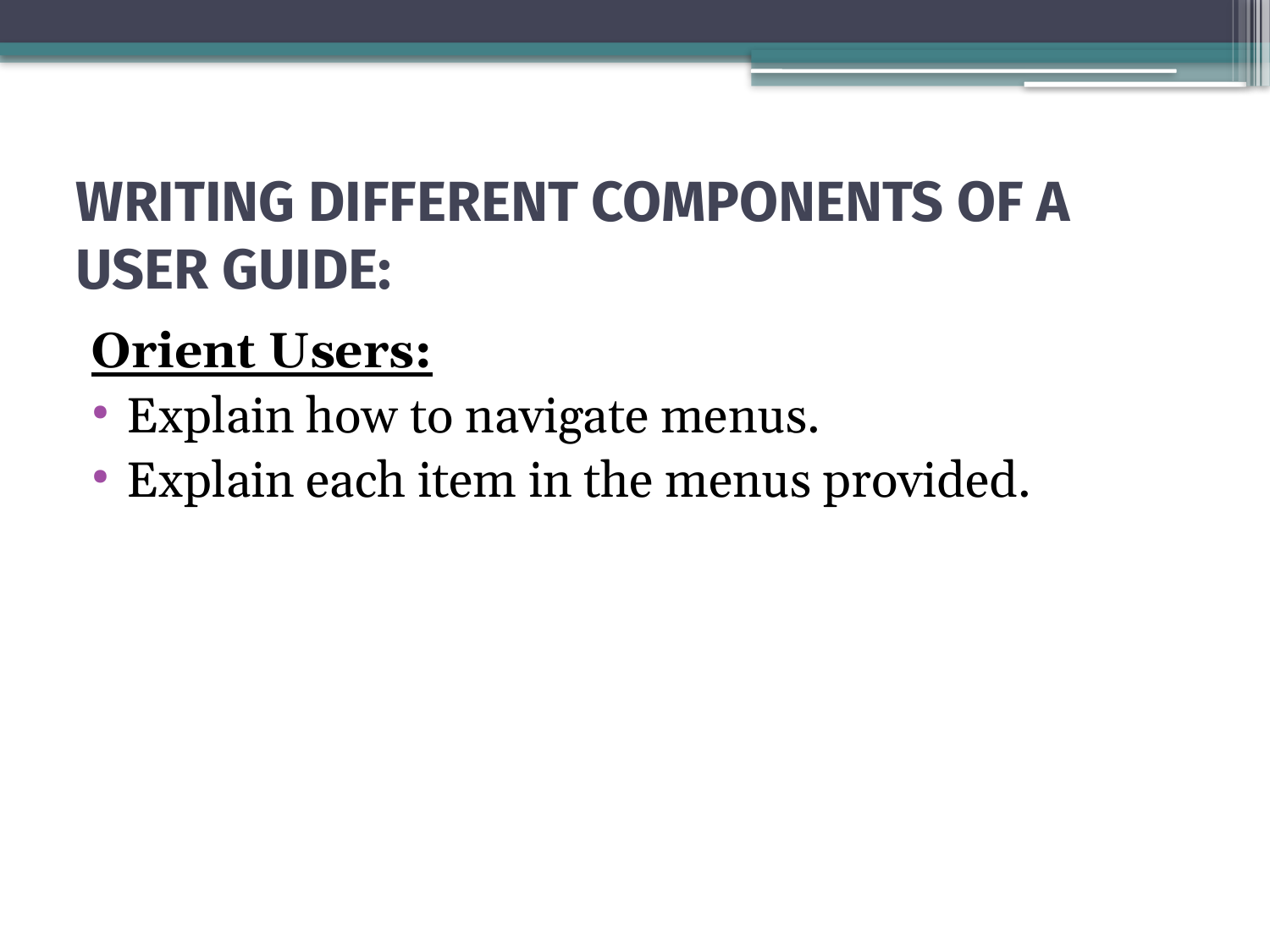

# WRITING DIFFERENT COMPONENTS OF A USER GUIDE:
Orient Users:
Explain how to navigate menus.
Explain each item in the menus provided.